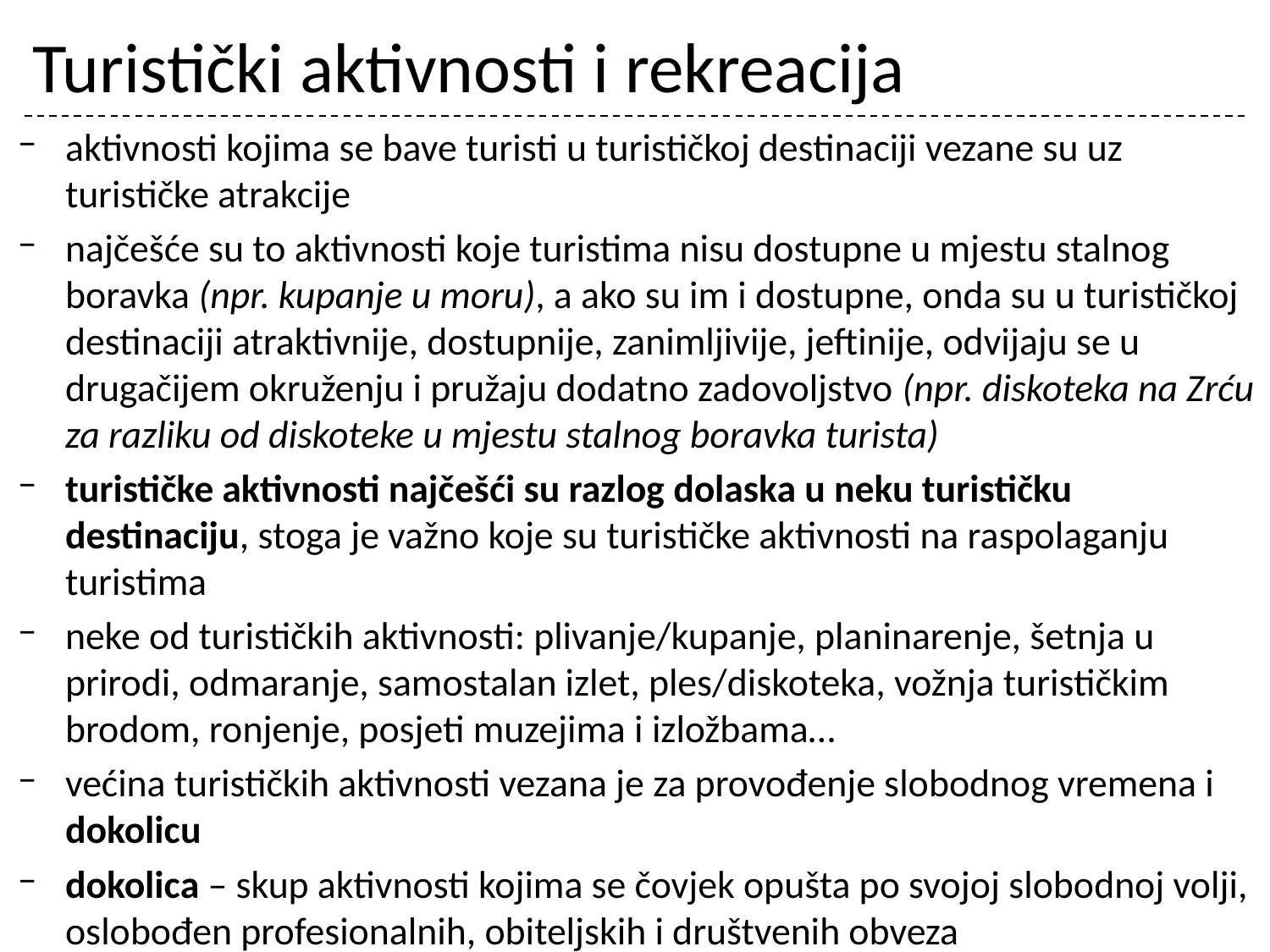

# Turistički aktivnosti i rekreacija
aktivnosti kojima se bave turisti u turističkoj destinaciji vezane su uz turističke atrakcije
najčešće su to aktivnosti koje turistima nisu dostupne u mjestu stalnog boravka (npr. kupanje u moru), a ako su im i dostupne, onda su u turističkoj destinaciji atraktivnije, dostupnije, zanimljivije, jeftinije, odvijaju se u drugačijem okruženju i pružaju dodatno zadovoljstvo (npr. diskoteka na Zrću za razliku od diskoteke u mjestu stalnog boravka turista)
turističke aktivnosti najčešći su razlog dolaska u neku turističku destinaciju, stoga je važno koje su turističke aktivnosti na raspolaganju turistima
neke od turističkih aktivnosti: plivanje/kupanje, planinarenje, šetnja u prirodi, odmaranje, samostalan izlet, ples/diskoteka, vožnja turističkim brodom, ronjenje, posjeti muzejima i izložbama…
većina turističkih aktivnosti vezana je za provođenje slobodnog vremena i dokolicu
dokolica – skup aktivnosti kojima se čovjek opušta po svojoj slobodnoj volji, oslobođen profesionalnih, obiteljskih i društvenih obveza